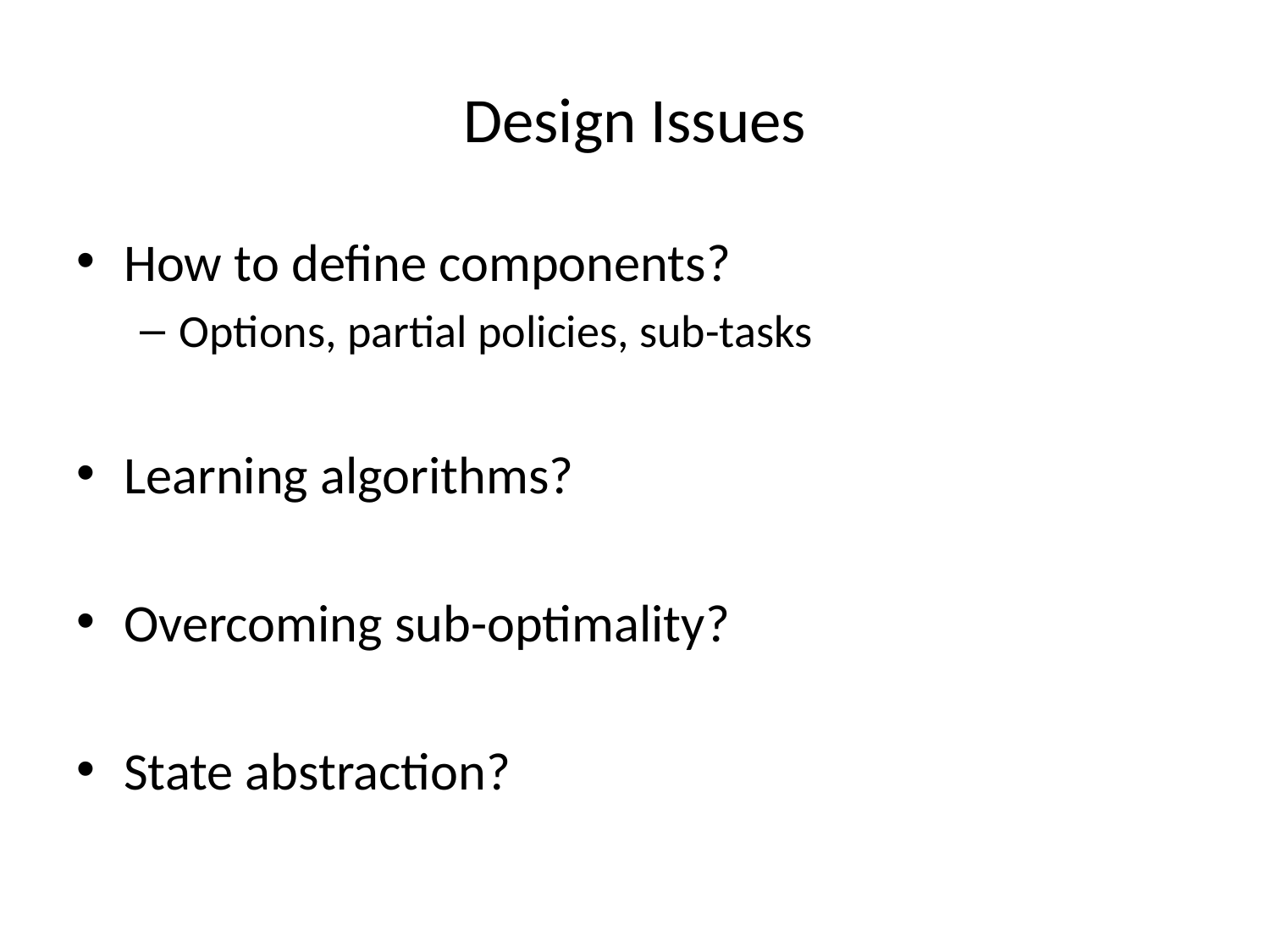

# Design Issues
How to define components?
Options, partial policies, sub-tasks

Learning algorithms?

Overcoming sub-optimality?

State abstraction?